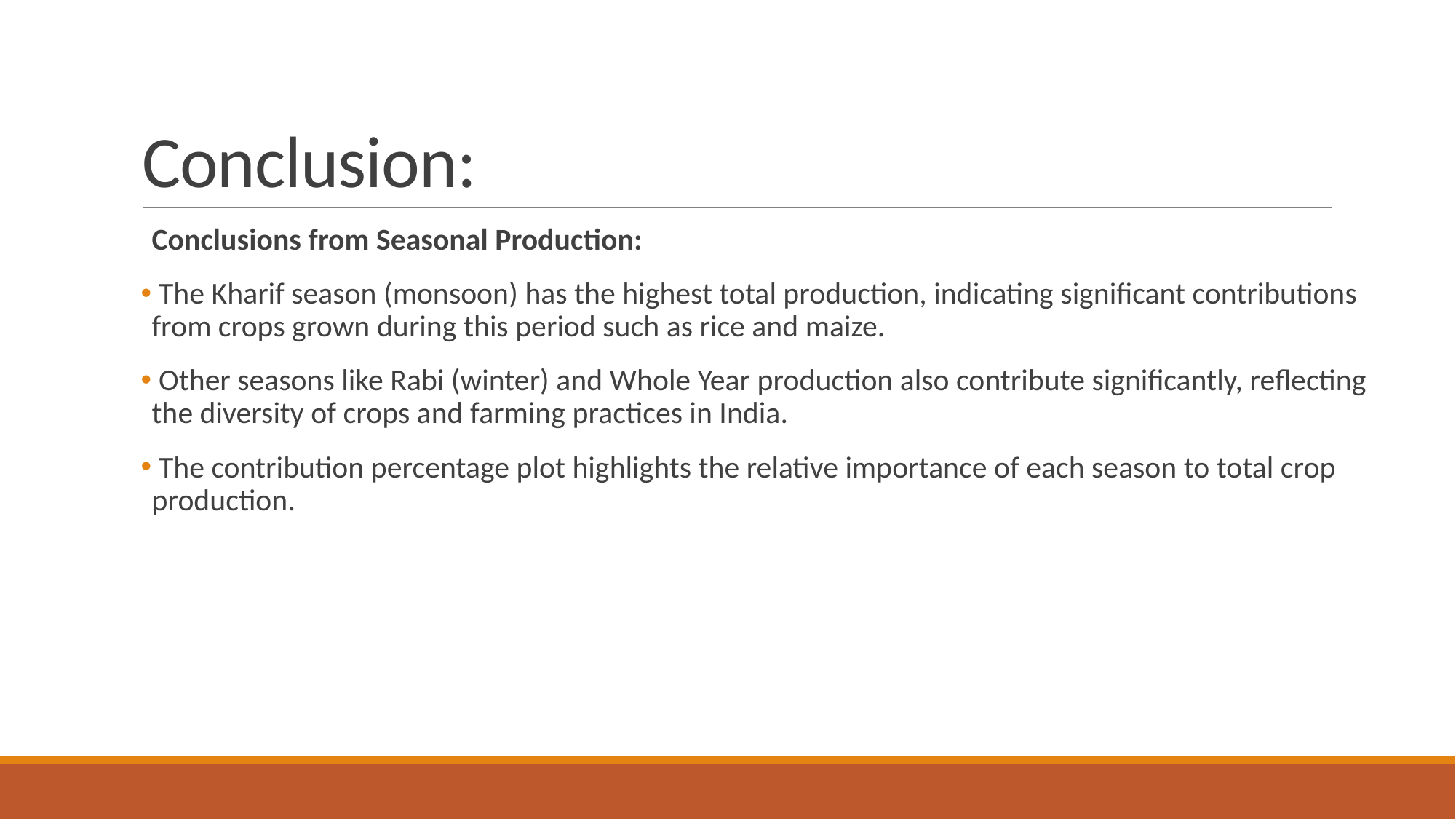

# Conclusion:
Conclusions from Seasonal Production:
 The Kharif season (monsoon) has the highest total production, indicating significant contributions from crops grown during this period such as rice and maize.
 Other seasons like Rabi (winter) and Whole Year production also contribute significantly, reflecting the diversity of crops and farming practices in India.
 The contribution percentage plot highlights the relative importance of each season to total crop production.